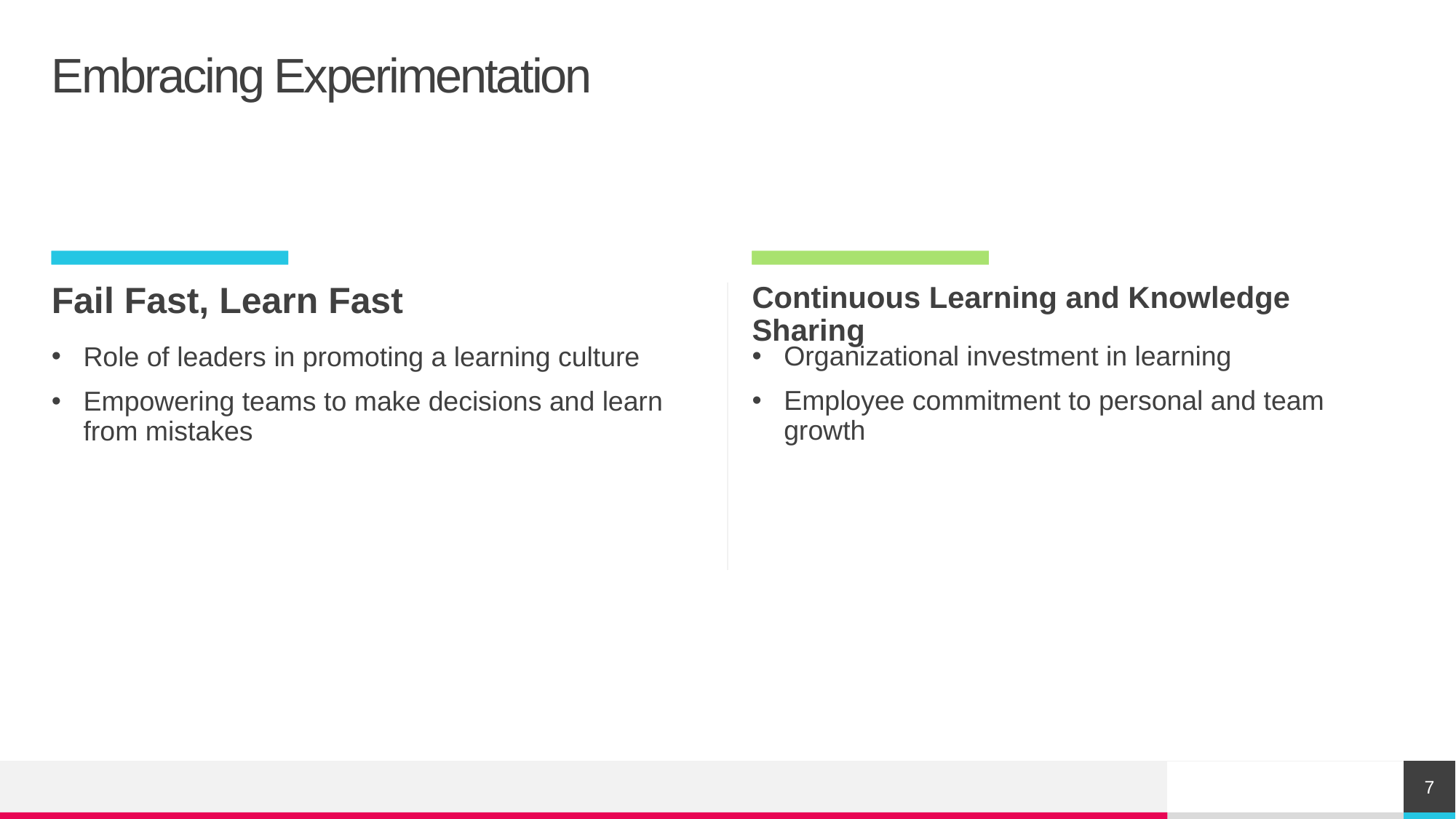

# Embracing Experimentation

Fail Fast, Learn Fast
Continuous Learning and Knowledge Sharing
Organizational investment in learning
Employee commitment to personal and team growth

Role of leaders in promoting a learning culture
Empowering teams to make decisions and learn from mistakes

7